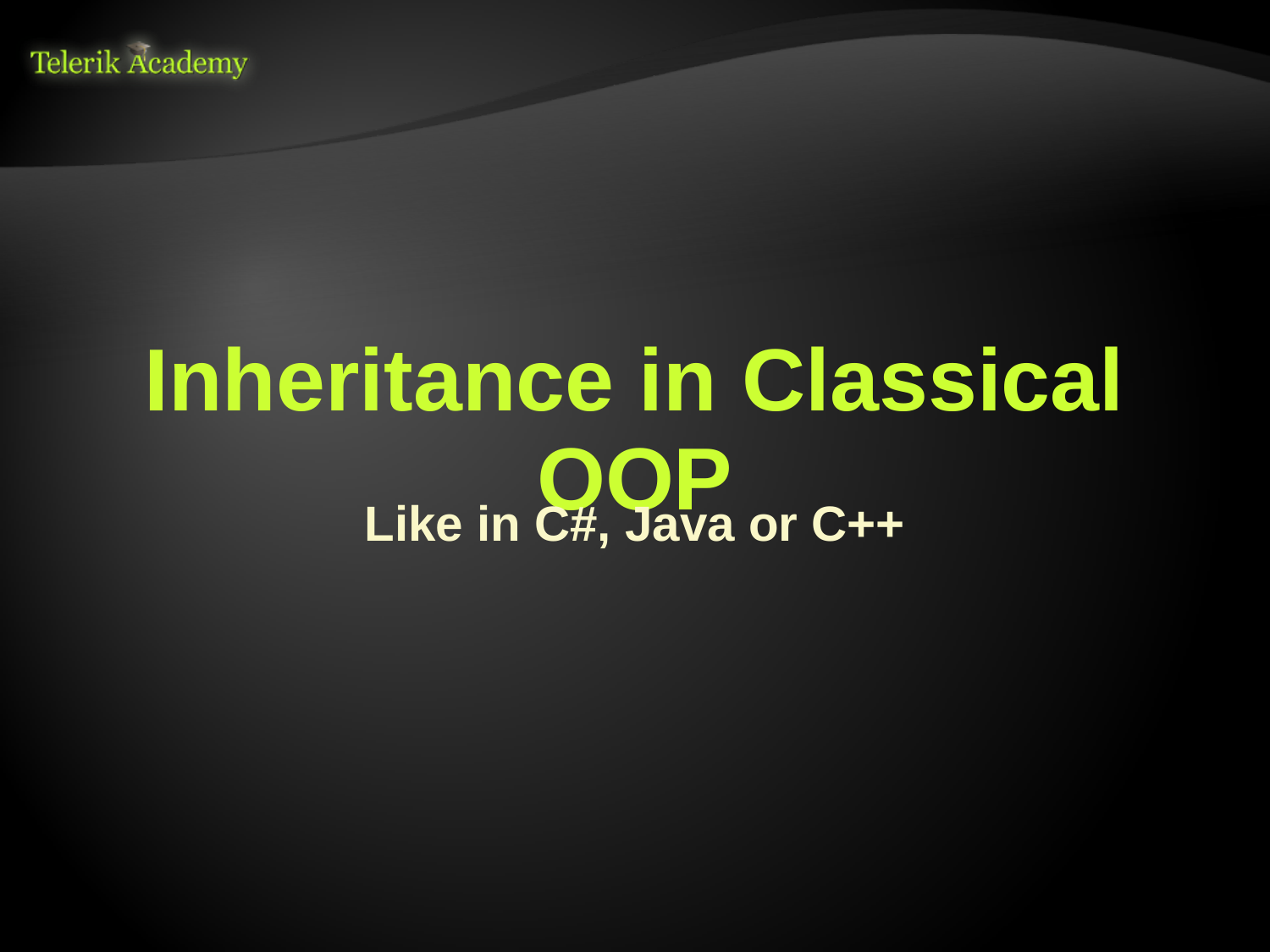

# Inheritance in Classical OOP
Like in C#, Java or C++